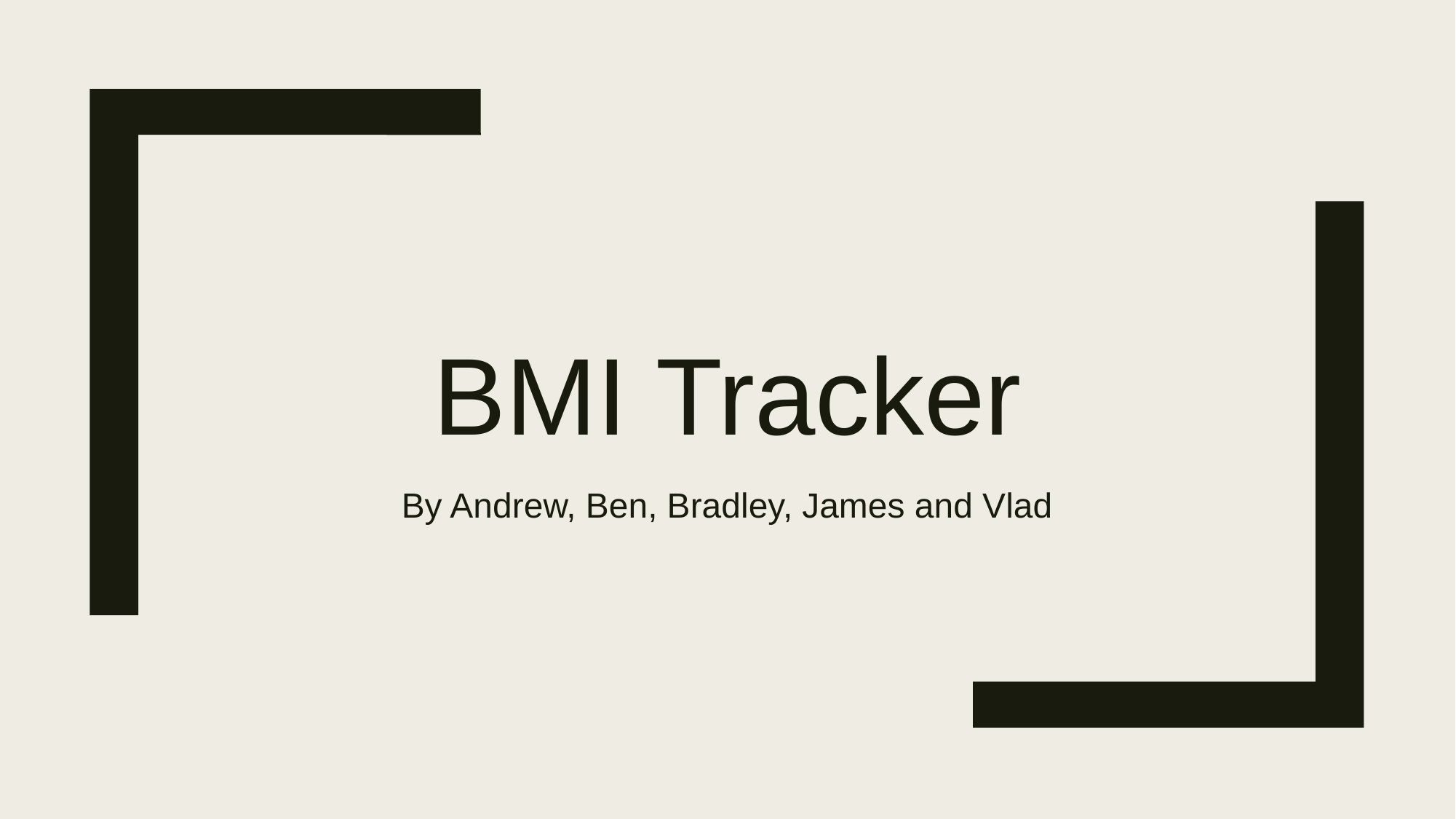

# BMI Tracker
By Andrew, Ben, Bradley, James and Vlad